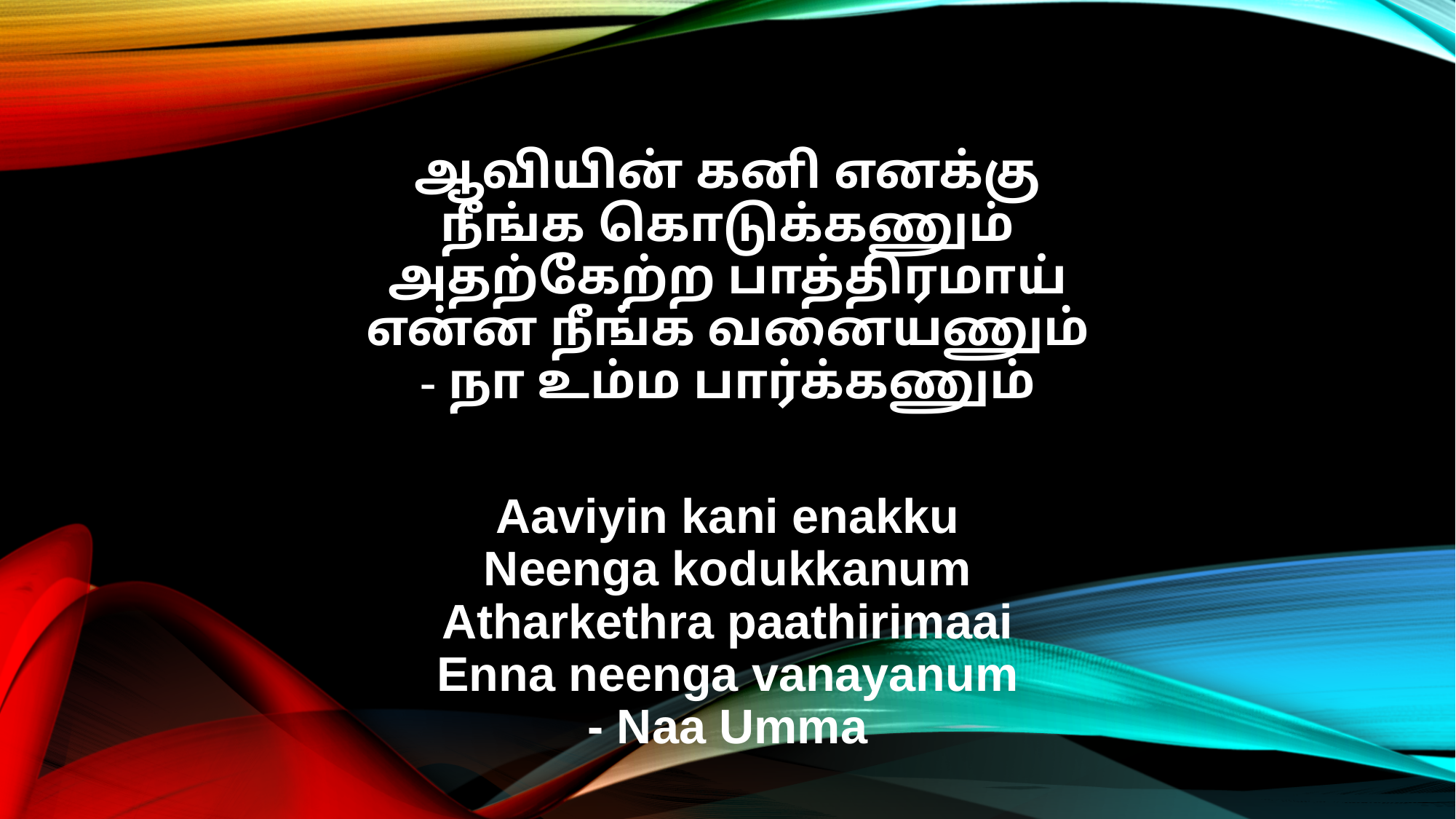

ஆவியின் கனி எனக்கு
நீங்க கொடுக்கணும்
அதற்கேற்ற பாத்திரமாய்
என்ன நீங்க வனையணும்
- நா உம்ம பார்க்கணும்

Aaviyin kani enakku
Neenga kodukkanum
Atharkethra paathirimaai
Enna neenga vanayanum
- Naa Umma